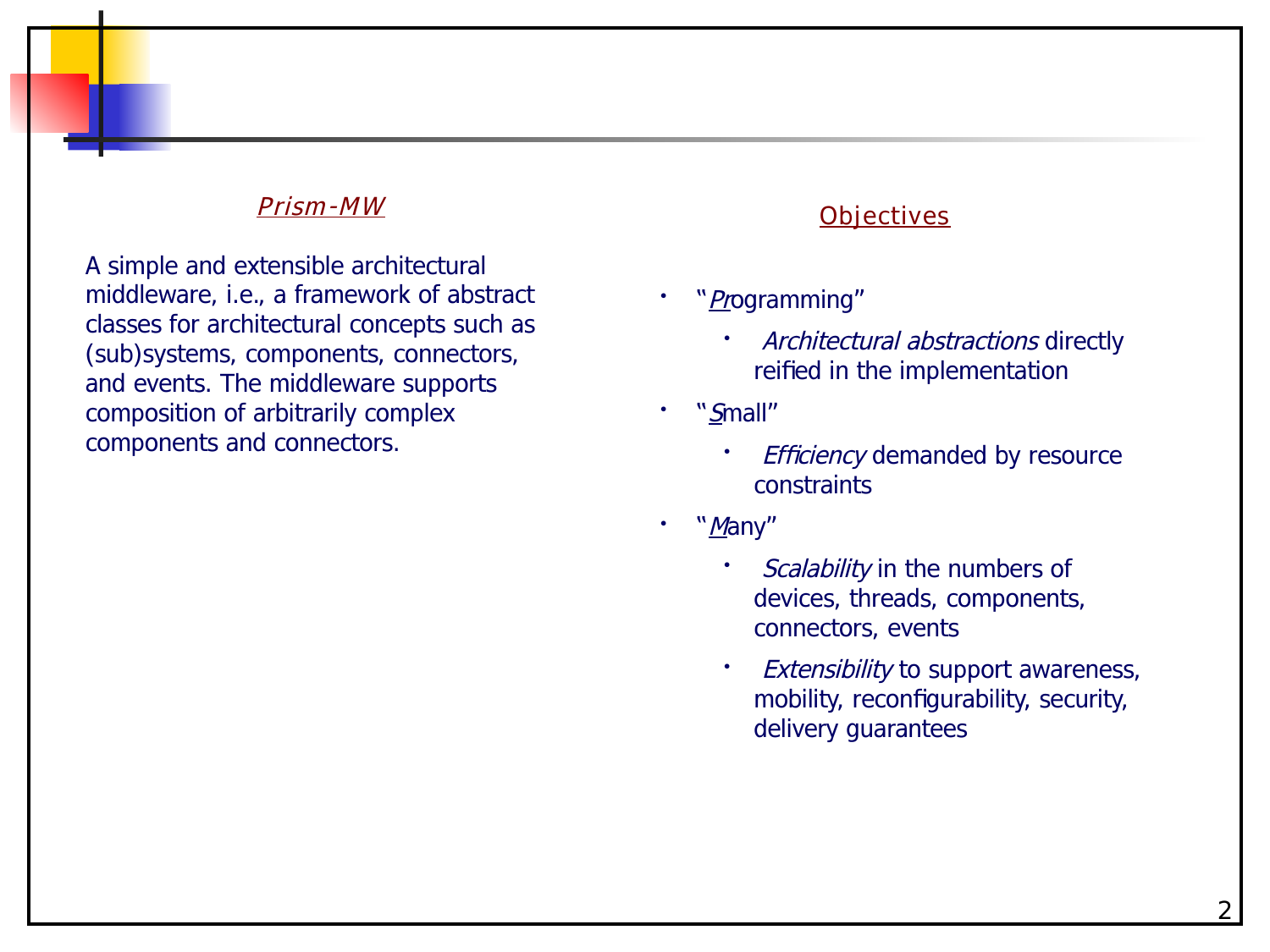

Prism-MW

A simple and extensible architectural middleware, i.e., a framework of abstract classes for architectural concepts such as (sub)systems, components, connectors, and events. The middleware supports composition of arbitrarily complex components and connectors.
Objectives

 “Programming”
 Architectural abstractions directly reified in the implementation
 “Small”
 Efficiency demanded by resource constraints
 “Many”
 Scalability in the numbers of devices, threads, components, connectors, events
 Extensibility to support awareness, mobility, reconfigurability, security, delivery guarantees
2